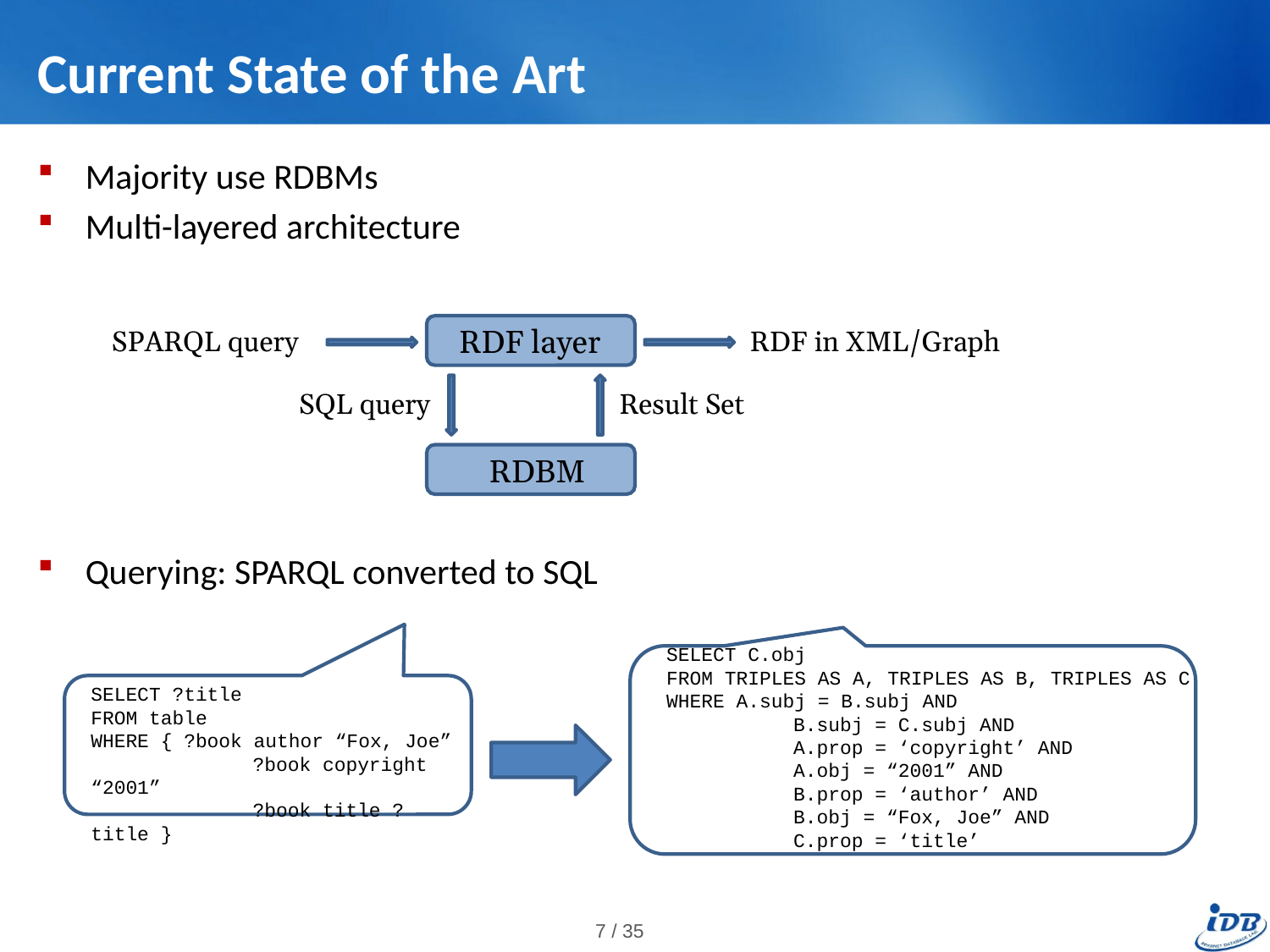

# Current State of the Art
Majority use RDBMs
Multi-layered architecture

Querying: SPARQL converted to SQL

RDF layer

RDBM
SPARQL query
RDF in XML/Graph

SQL query
Result Set
SELECT C.obj
FROM TRIPLES AS A, TRIPLES AS B, TRIPLES AS C
WHERE A.subj = B.subj AND
	B.subj = C.subj AND
	A.prop = ‘copyright’ AND
	A.obj = “2001” AND
	B.prop = ‘author’ AND
	B.obj = “Fox, Joe” AND
	C.prop = ‘title’

SELECT ?title
FROM table
WHERE { ?book author “Fox, Joe”
	   ?book copyright “2001”
	   ?book title ?title }